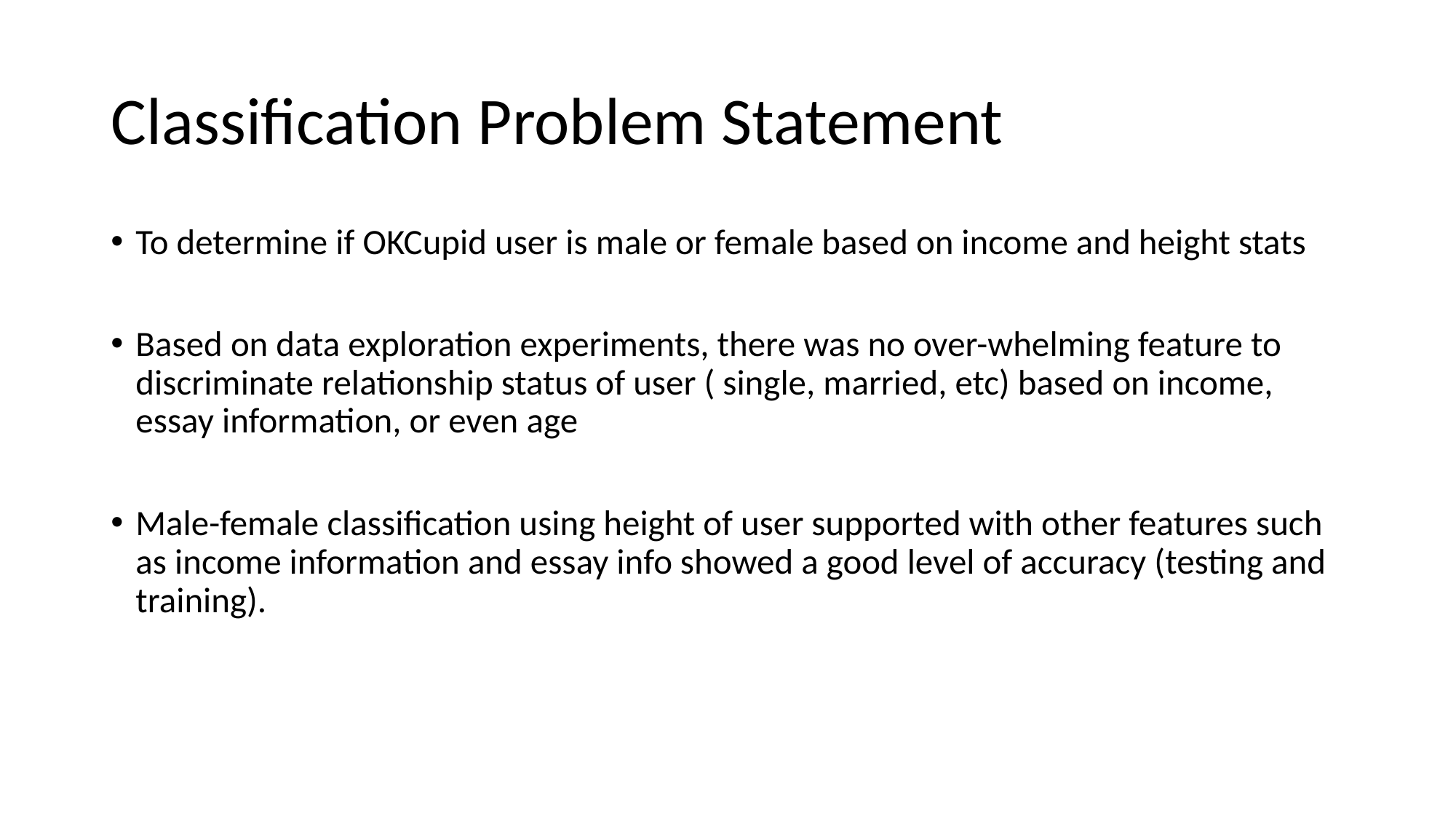

# Classification Problem Statement
To determine if OKCupid user is male or female based on income and height stats

Based on data exploration experiments, there was no over-whelming feature to discriminate relationship status of user ( single, married, etc) based on income, essay information, or even age

Male-female classification using height of user supported with other features such as income information and essay info showed a good level of accuracy (testing and training).